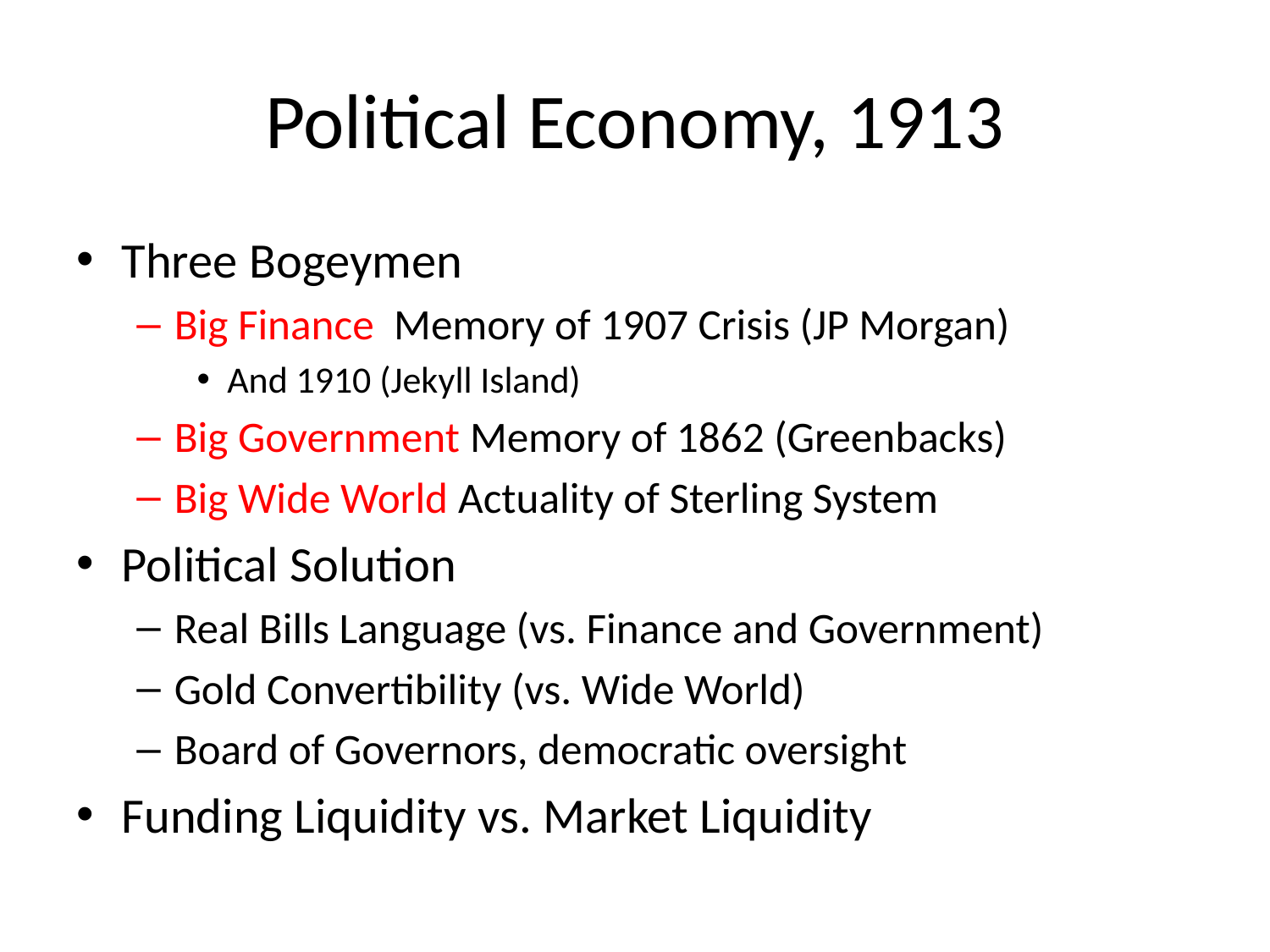

# Political Economy, 1913
Three Bogeymen
Big Finance  Memory of 1907 Crisis (JP Morgan)
And 1910 (Jekyll Island)
Big Government Memory of 1862 (Greenbacks)
Big Wide World Actuality of Sterling System
Political Solution
Real Bills Language (vs. Finance and Government)
Gold Convertibility (vs. Wide World)
Board of Governors, democratic oversight
Funding Liquidity vs. Market Liquidity